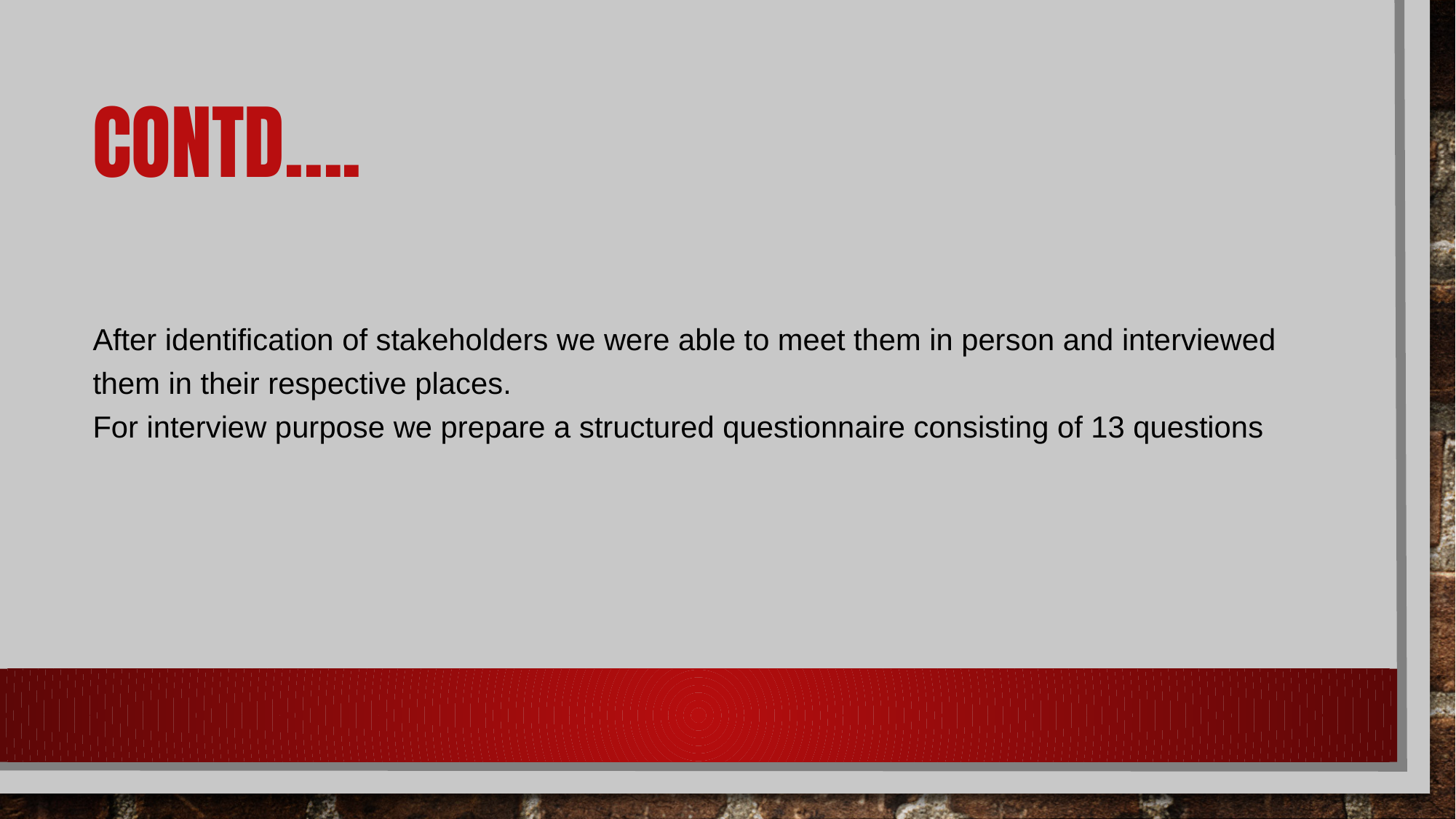

# Contd….
After identification of stakeholders we were able to meet them in person and interviewed
them in their respective places.
For interview purpose we prepare a structured questionnaire consisting of 13 questions